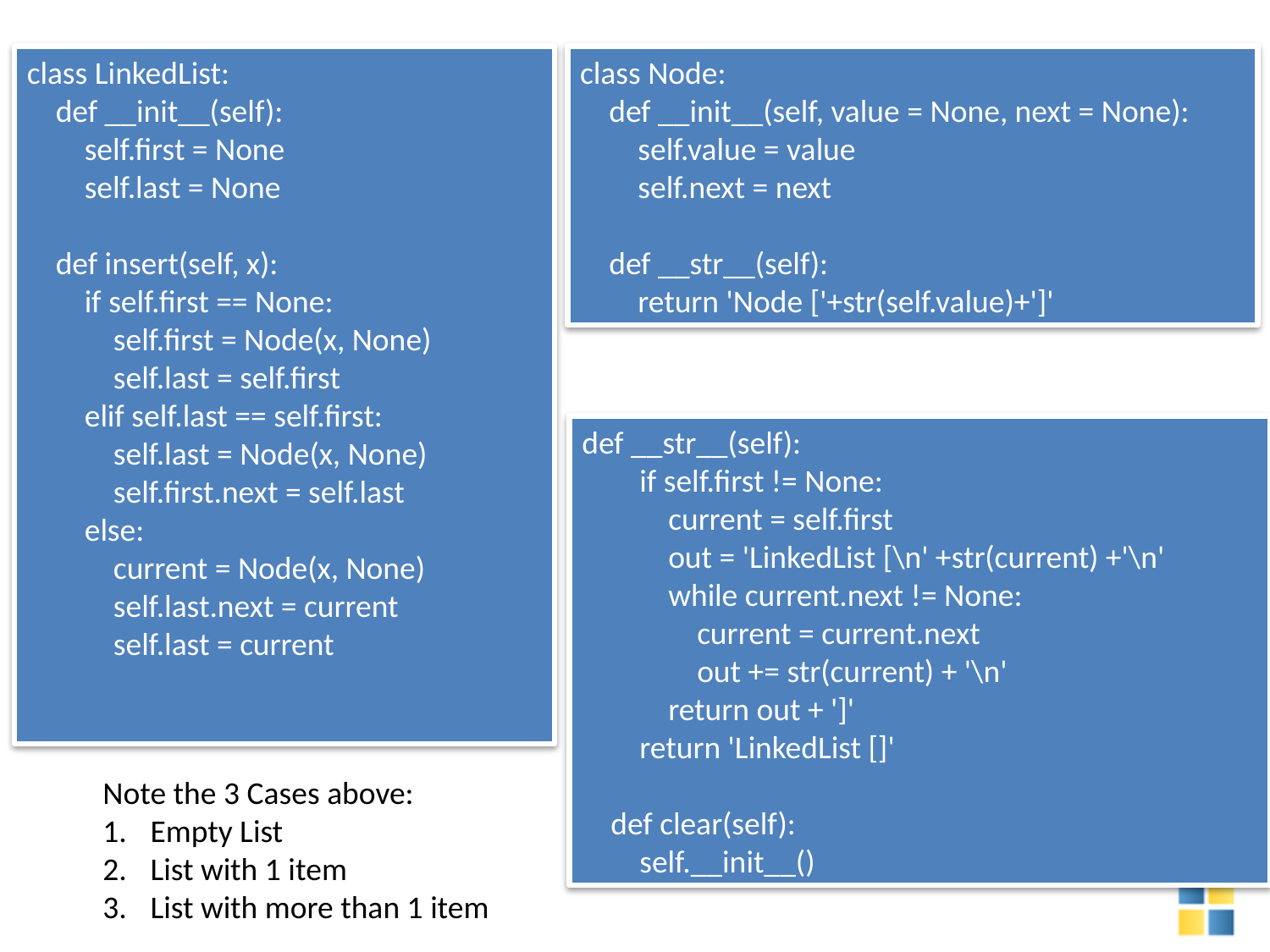

class LinkedList:
    def __init__(self):
        self.first = None
        self.last = None

    def insert(self, x):
        if self.first == None:
            self.first = Node(x, None)
            self.last = self.first
        elif self.last == self.first:
            self.last = Node(x, None)
            self.first.next = self.last
        else:
            current = Node(x, None)
            self.last.next = current
            self.last = current

class Node:
    def __init__(self, value = None, next = None):
        self.value = value
        self.next = next

    def __str__(self):
        return 'Node ['+str(self.value)+']'
def __str__(self):
        if self.first != None:
            current = self.first
            out = 'LinkedList [\n' +str(current) +'\n'
            while current.next != None:
                current = current.next
                out += str(current) + '\n'
            return out + ']'
        return 'LinkedList []'

    def clear(self):
        self.__init__()
Note the 3 Cases above:
Empty List
List with 1 item
List with more than 1 item